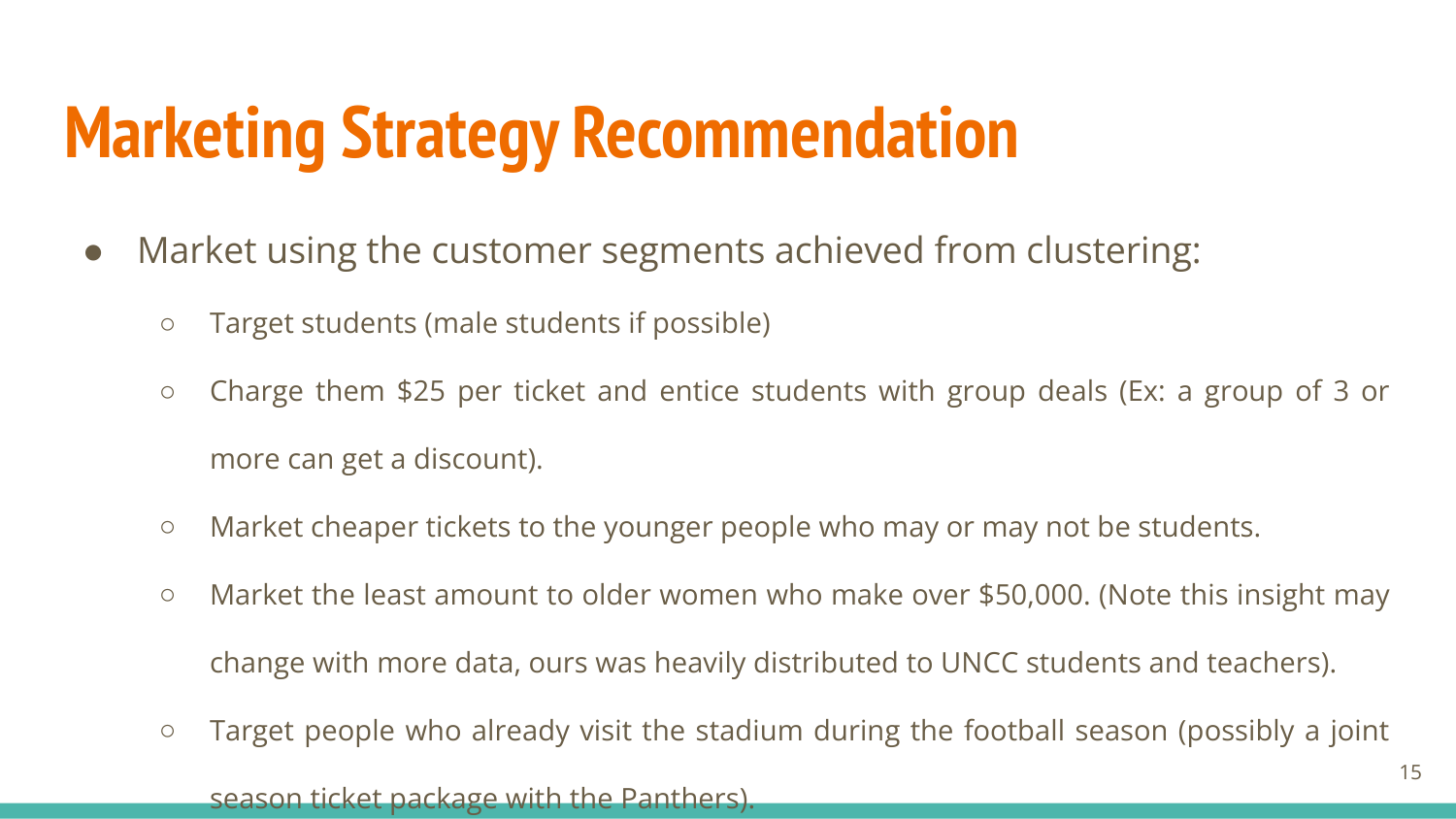

# Marketing Strategy Recommendation
Market using the customer segments achieved from clustering:
Target students (male students if possible)
Charge them $25 per ticket and entice students with group deals (Ex: a group of 3 or more can get a discount).
Market cheaper tickets to the younger people who may or may not be students.
Market the least amount to older women who make over $50,000. (Note this insight may change with more data, ours was heavily distributed to UNCC students and teachers).
Target people who already visit the stadium during the football season (possibly a joint season ticket package with the Panthers).
15